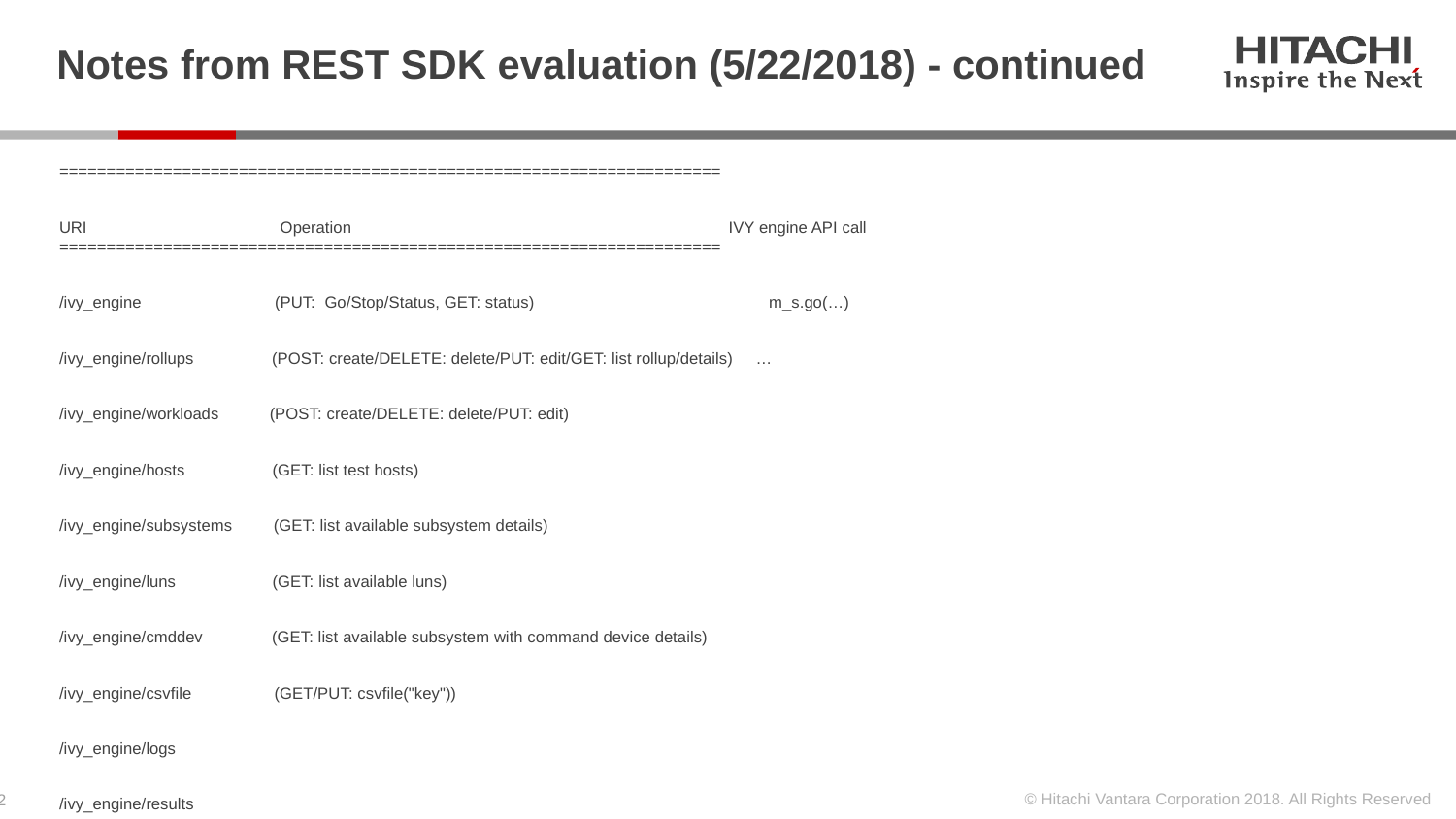

# Notes from REST SDK evaluation (5/22/2018) - continued
======================================================================
URI                                          Operation                                                                                  IVY engine API call ======================================================================
/ivy_engine                             (PUT:  Go/Stop/Status, GET: status)                                                   m_s.go(…)
/ivy_engine/rollups                 (POST: create/DELETE: delete/PUT: edit/GET: list rollup/details)     …
/ivy_engine/workloads           (POST: create/DELETE: delete/PUT: edit)
/ivy_engine/hosts                   (GET: list test hosts)
/ivy_engine/subsystems         (GET: list available subsystem details)
/ivy_engine/luns                     (GET: list available luns)
/ivy_engine/cmddev               (GET: list available subsystem with command device details)
/ivy_engine/csvfile                  (GET/PUT: csvfile("key"))
/ivy_engine/logs
/ivy_engine/results